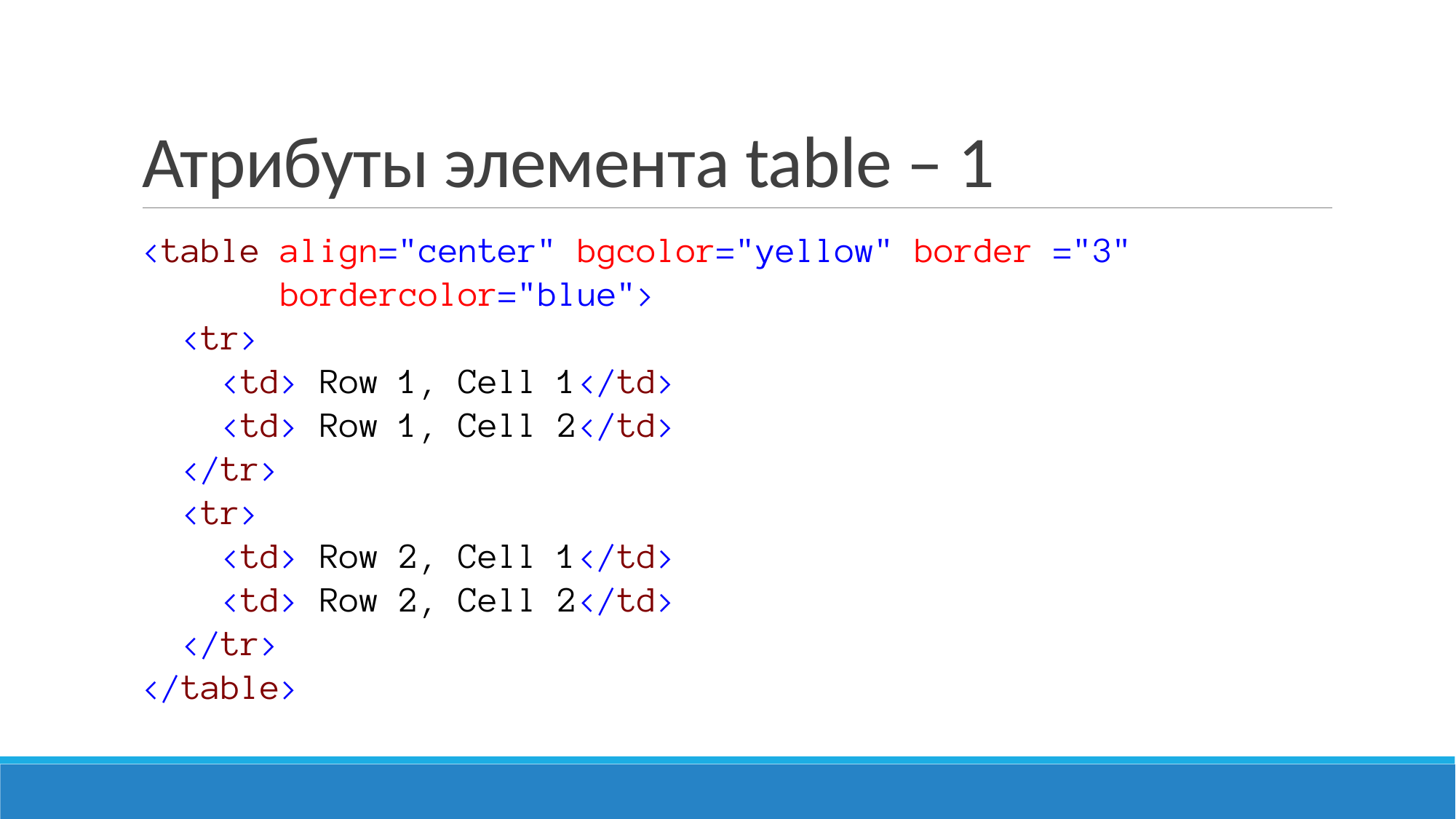

# Атрибуты элемента table – 1
<table align="center" bgcolor="yellow" border ="3"
       bordercolor="blue">
  <tr>
    <td> Row 1, Cell 1</td>
    <td> Row 1, Cell 2</td>
  </tr>
  <tr>
    <td> Row 2, Cell 1</td>
    <td> Row 2, Cell 2</td>
  </tr>
</table>